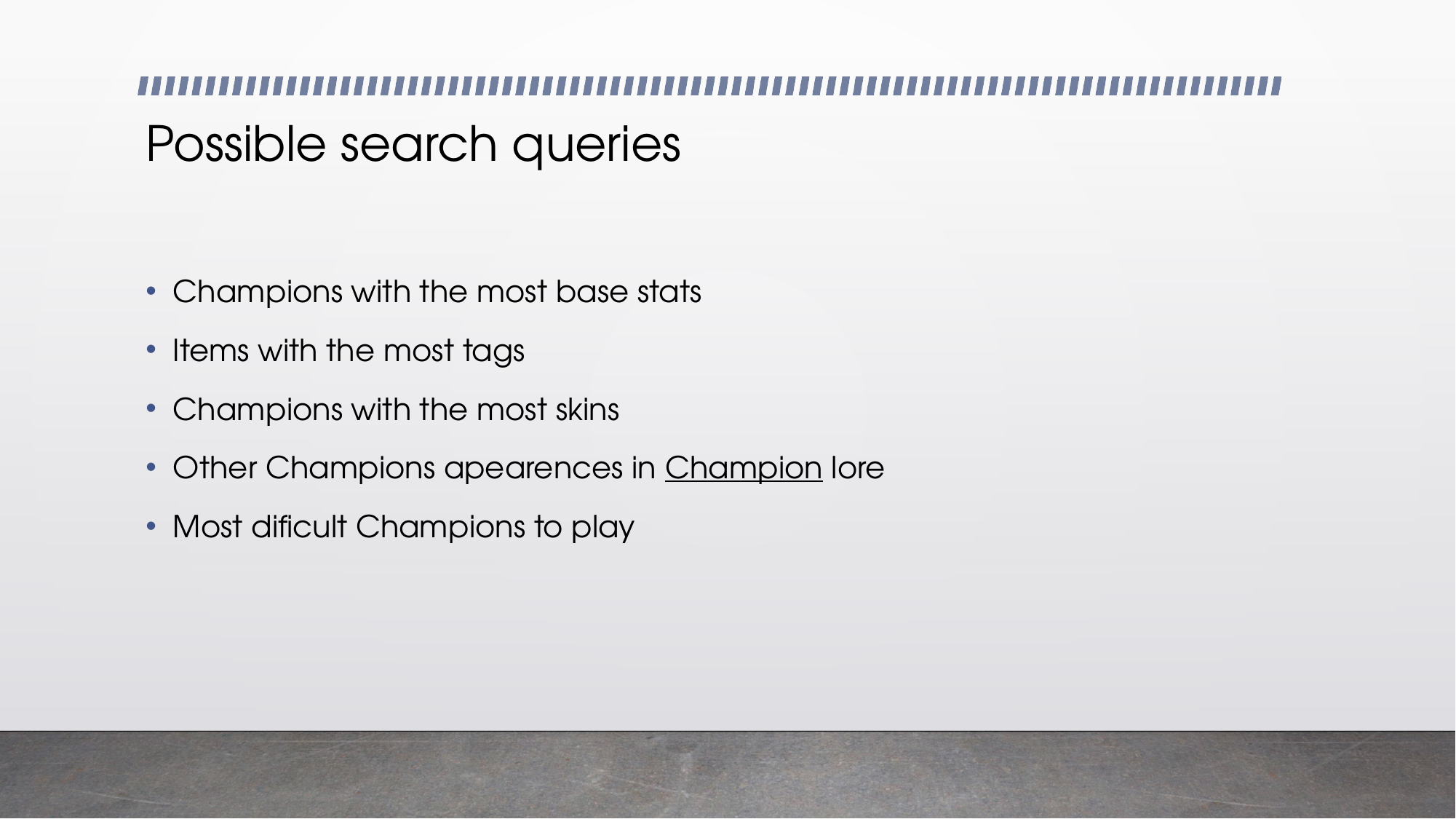

# Possible search queries
Champions with the most base stats
Items with the most tags
Champions with the most skins
Other Champions apearences in Champion lore
Most dificult Champions to play